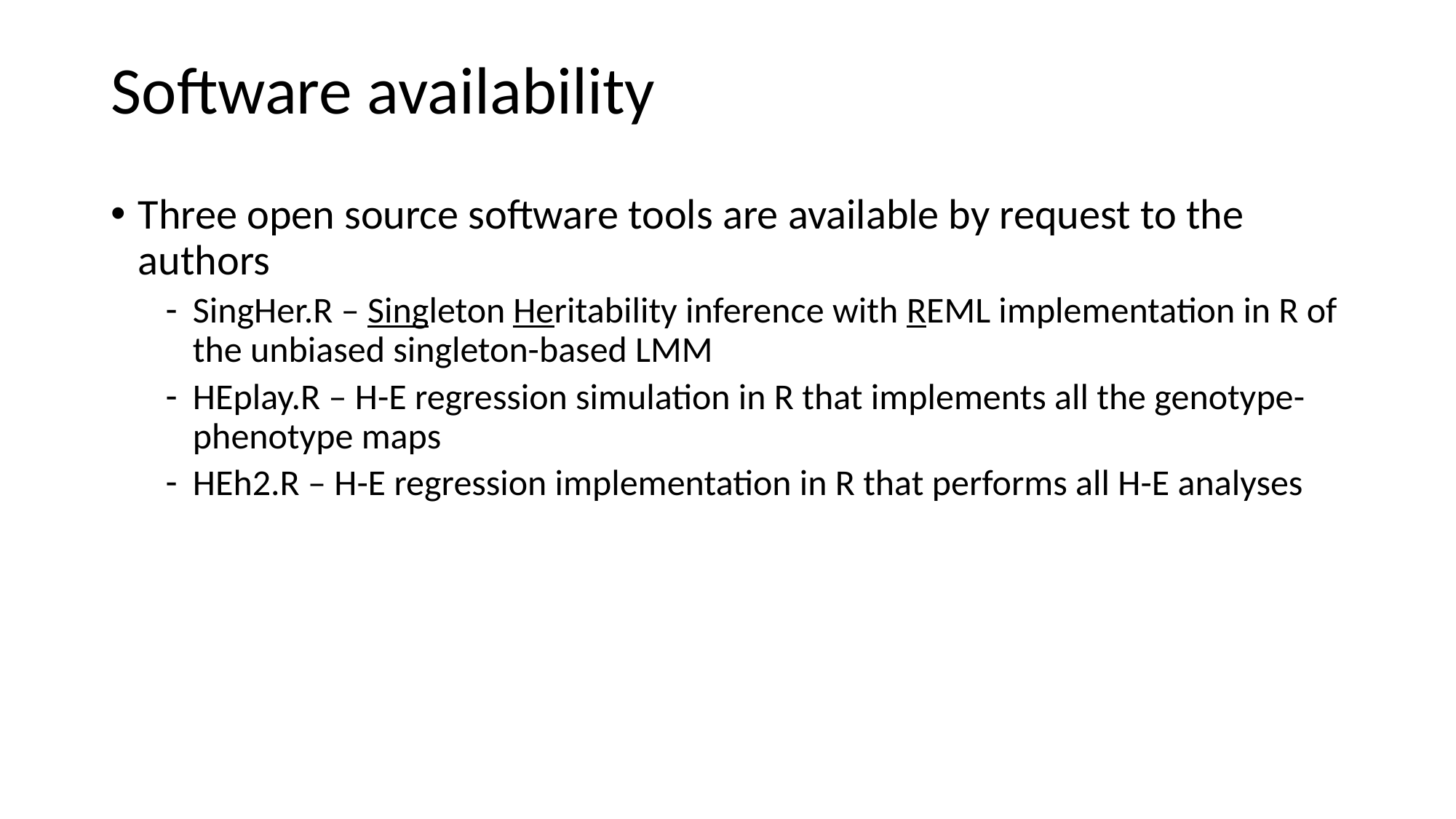

# Software availability
Three open source software tools are available by request to the authors
SingHer.R – Singleton Heritability inference with REML implementation in R of the unbiased singleton-based LMM
HEplay.R – H-E regression simulation in R that implements all the genotype-phenotype maps
HEh2.R – H-E regression implementation in R that performs all H-E analyses